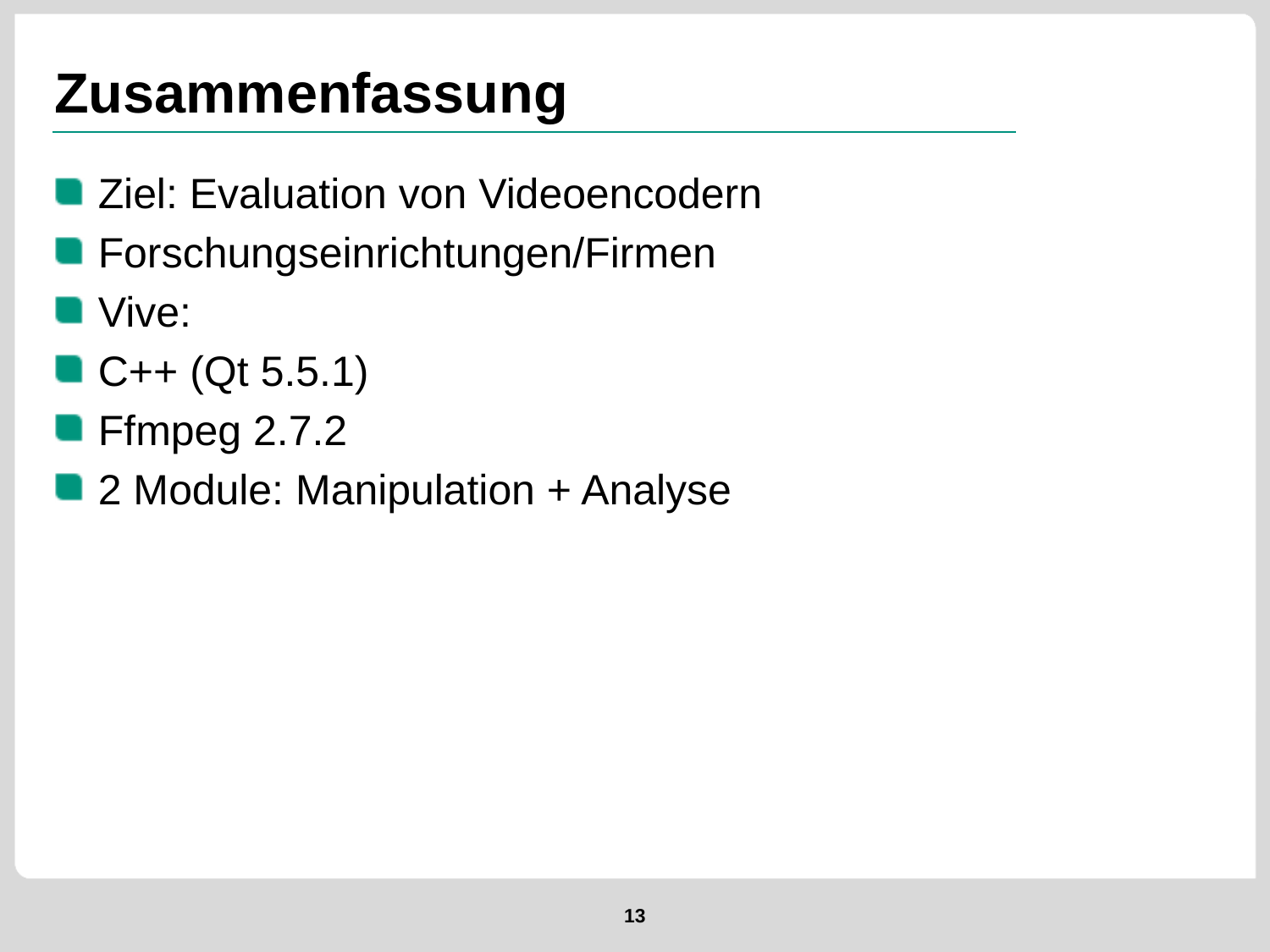

# Zusammenfassung
Ziel: Evaluation von Videoencodern
Forschungseinrichtungen/Firmen
Vive:
C++ (Qt 5.5.1)
Ffmpeg 2.7.2
2 Module: Manipulation + Analyse